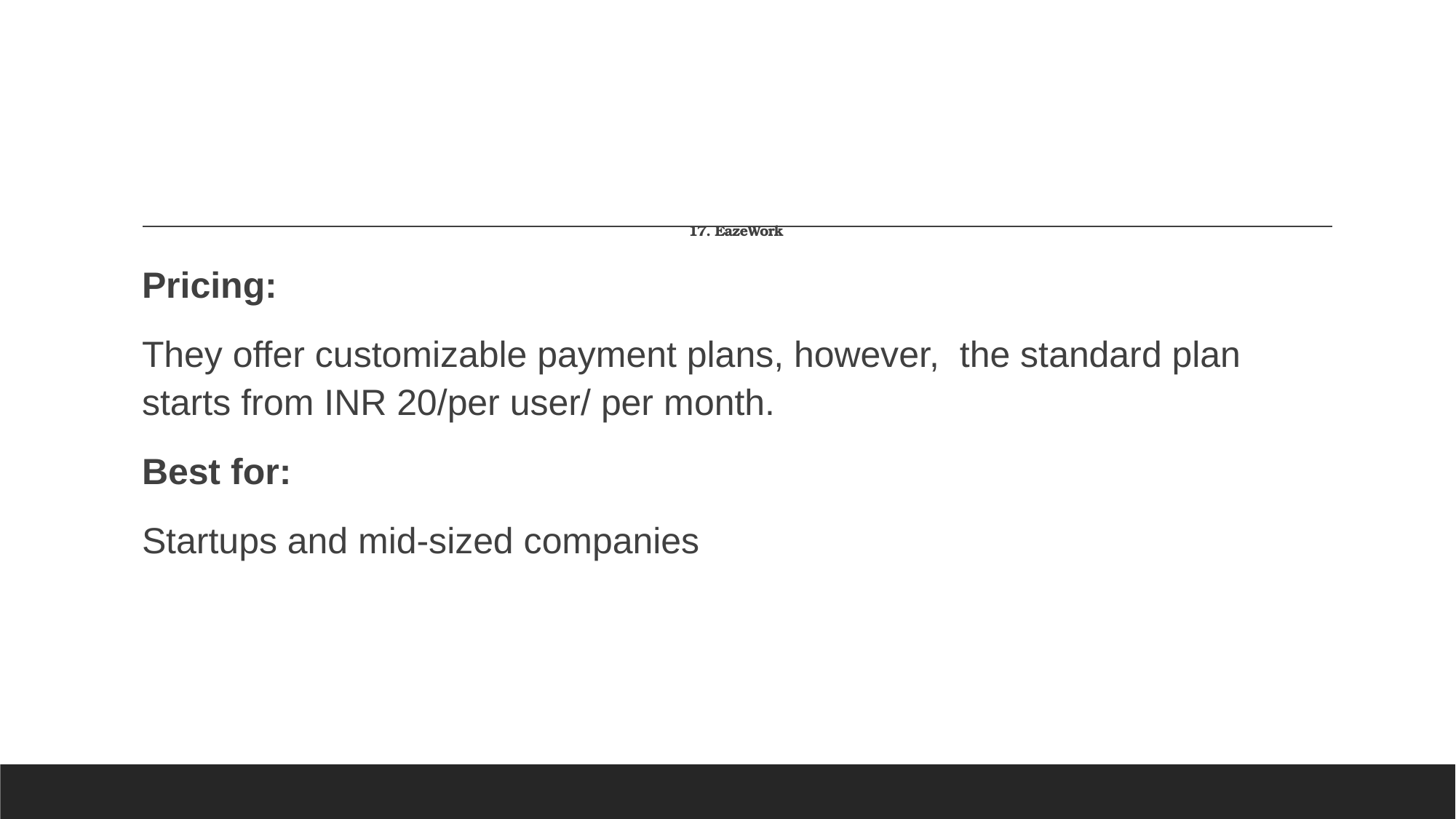

# 17. EazeWork
Pricing:
They offer customizable payment plans, however,  the standard plan starts from INR 20/per user/ per month.
Best for:
Startups and mid-sized companies